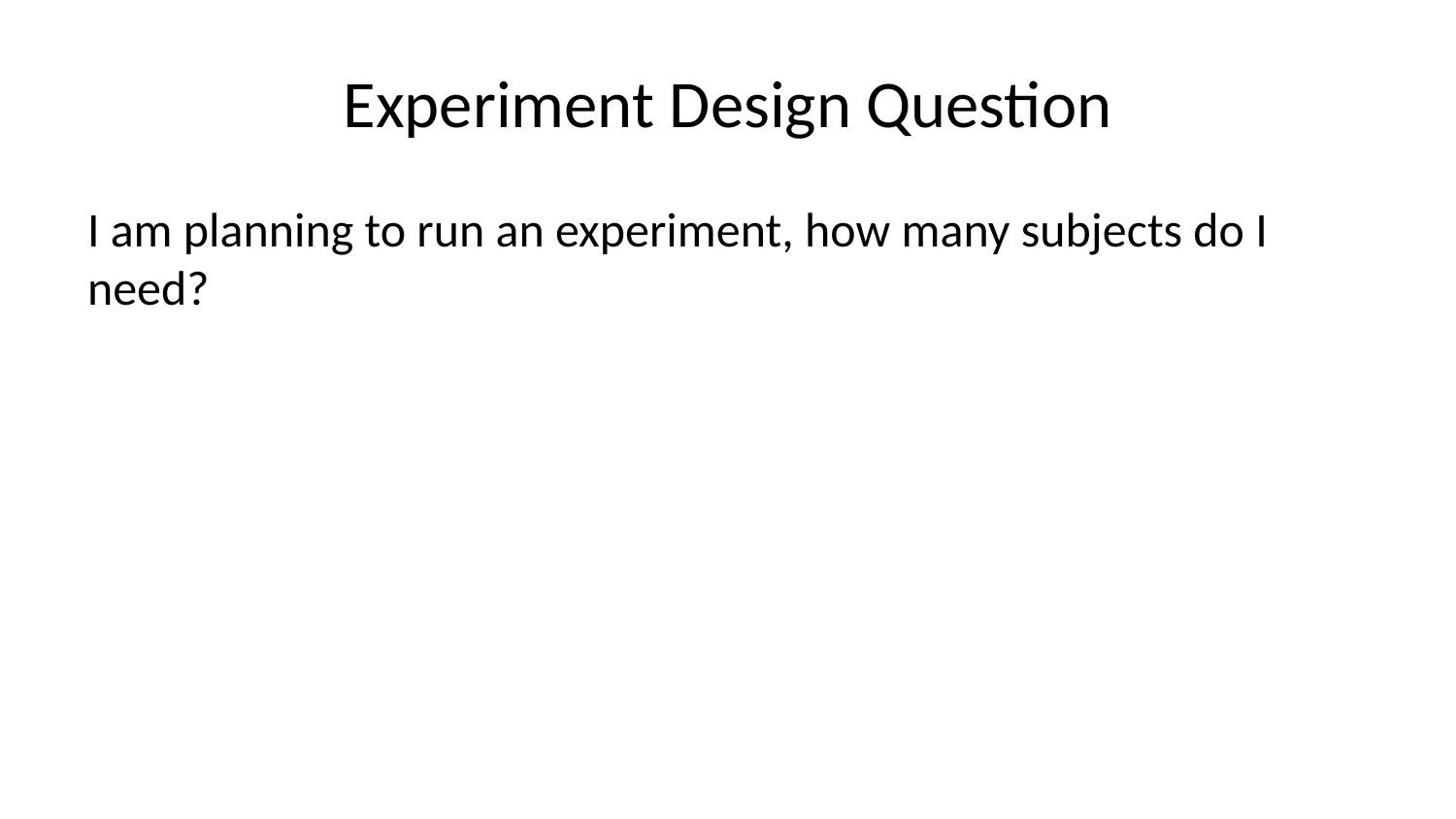

# Experiment Design Question
I am planning to run an experiment, how many subjects do I need?